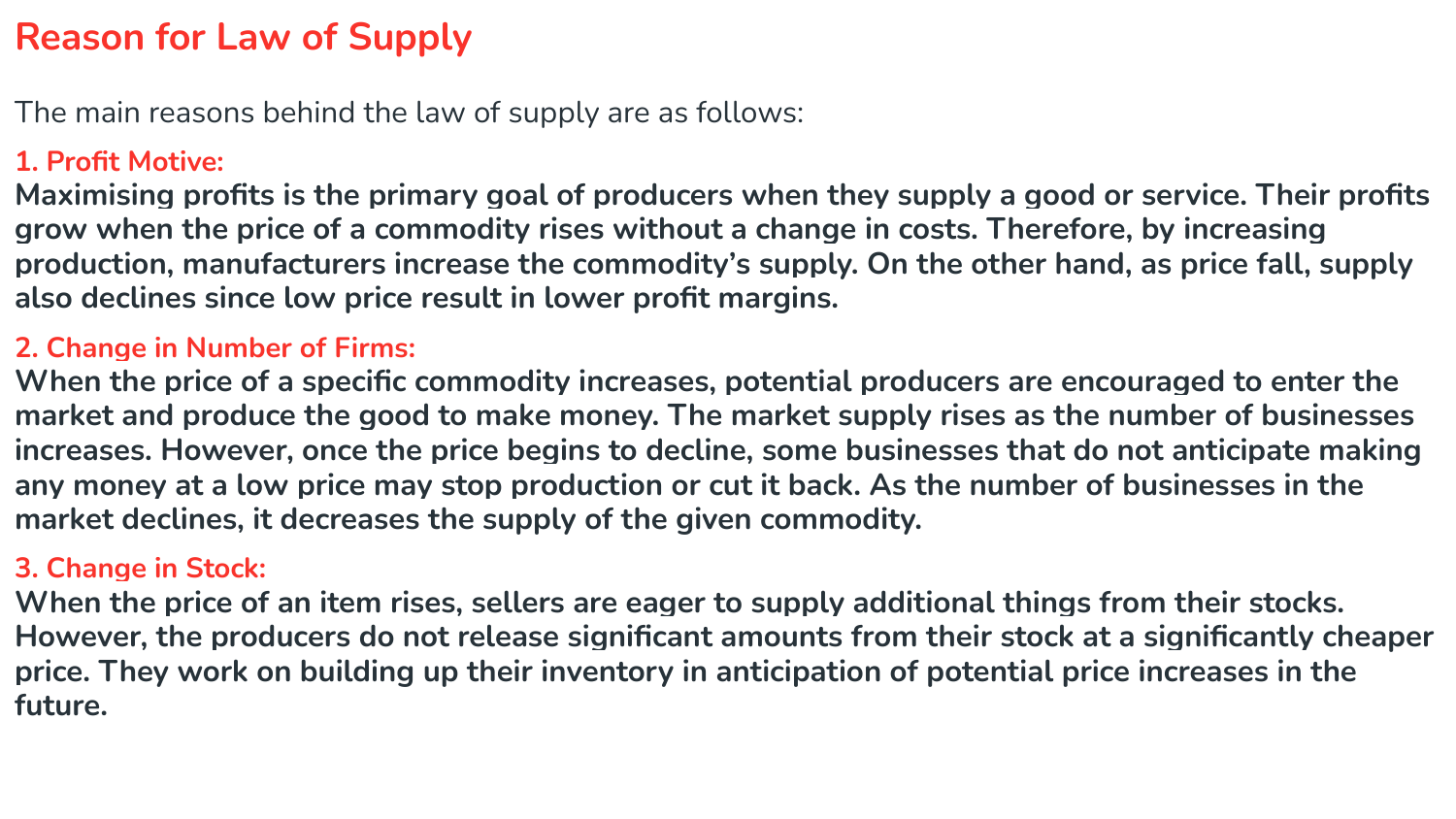

Reason for Law of Supply
The main reasons behind the law of supply are as follows:
1. Profit Motive:
Maximising profits is the primary goal of producers when they supply a good or service. Their profits grow when the price of a commodity rises without a change in costs. Therefore, by increasing production, manufacturers increase the commodity’s supply. On the other hand, as price fall, supply also declines since low price result in lower profit margins.
2. Change in Number of Firms:
When the price of a specific commodity increases, potential producers are encouraged to enter the market and produce the good to make money. The market supply rises as the number of businesses increases. However, once the price begins to decline, some businesses that do not anticipate making any money at a low price may stop production or cut it back. As the number of businesses in the market declines, it decreases the supply of the given commodity.
3. Change in Stock:
When the price of an item rises, sellers are eager to supply additional things from their stocks. However, the producers do not release significant amounts from their stock at a significantly cheaper price. They work on building up their inventory in anticipation of potential price increases in the future.